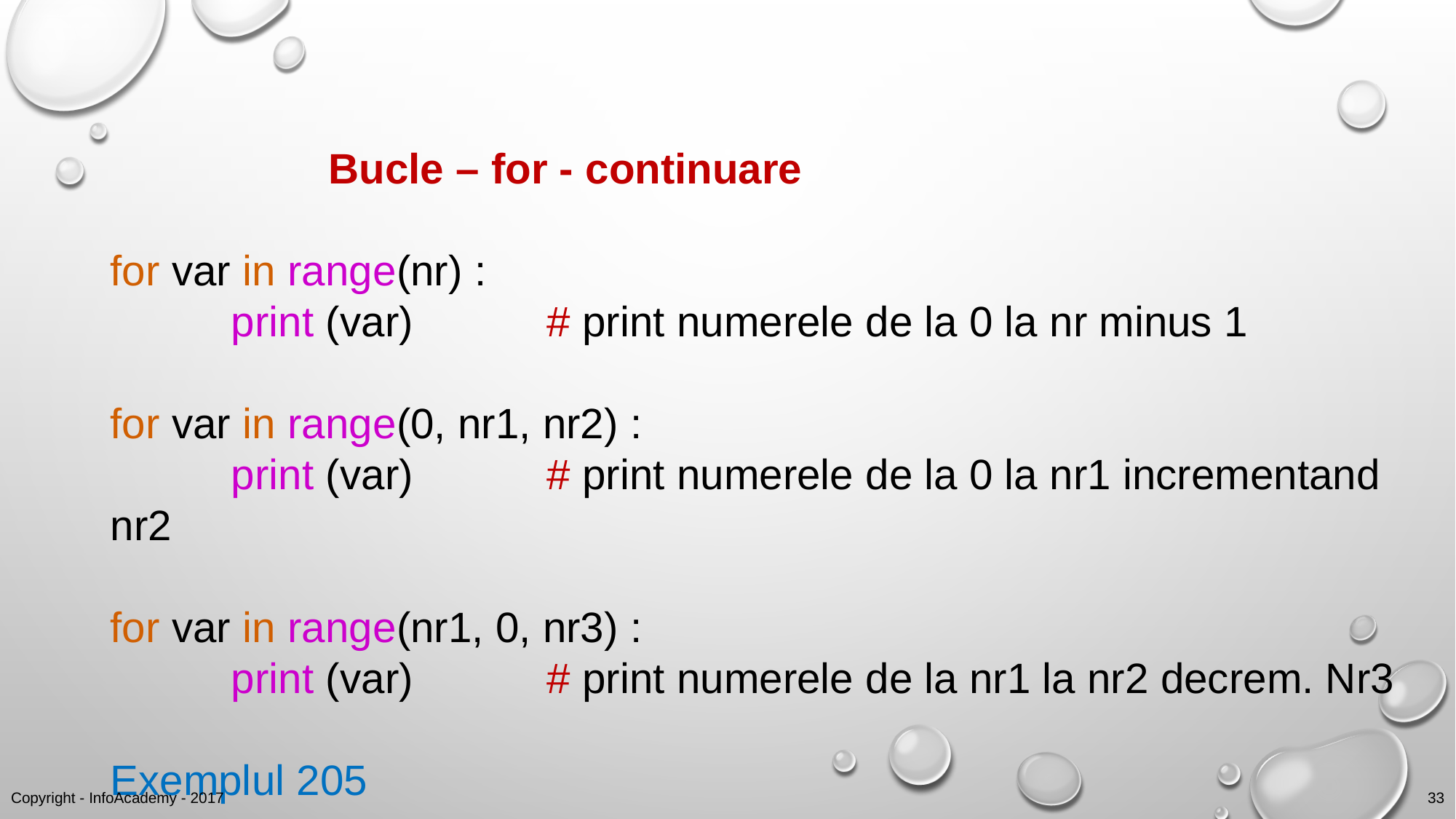

Bucle – for - continuare

for var in range(nr) :
	 print (var)		# print numerele de la 0 la nr minus 1

for var in range(0, nr1, nr2) :
	 print (var)		# print numerele de la 0 la nr1 incrementand nr2

for var in range(nr1, 0, nr3) :
	 print (var)		# print numerele de la nr1 la nr2 decrem. Nr3

Exemplul 205
Copyright - InfoAcademy - 2017
33